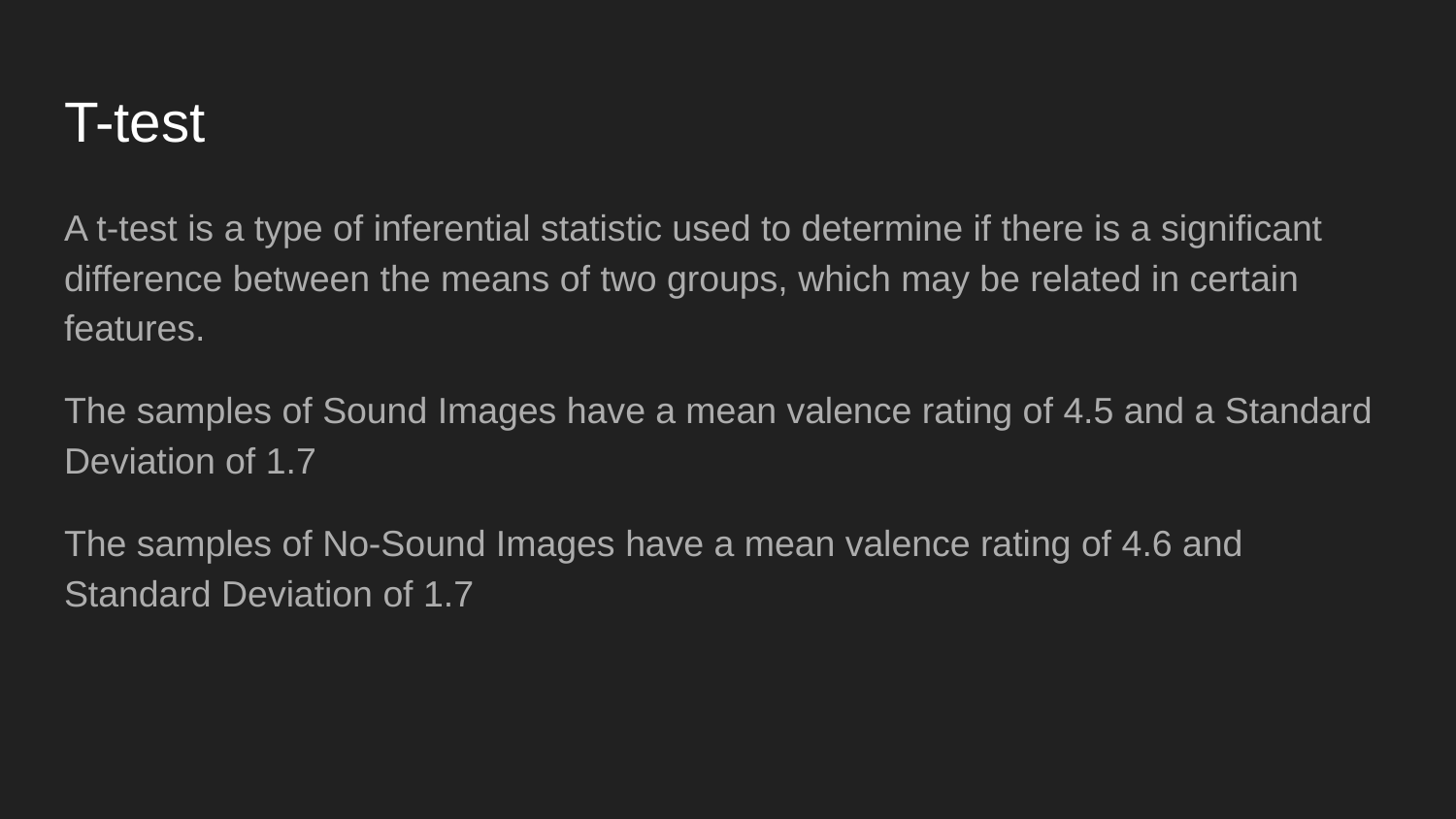

# T-test
A t-test is a type of inferential statistic used to determine if there is a significant difference between the means of two groups, which may be related in certain features.
The samples of Sound Images have a mean valence rating of 4.5 and a Standard Deviation of 1.7
The samples of No-Sound Images have a mean valence rating of 4.6 and Standard Deviation of 1.7